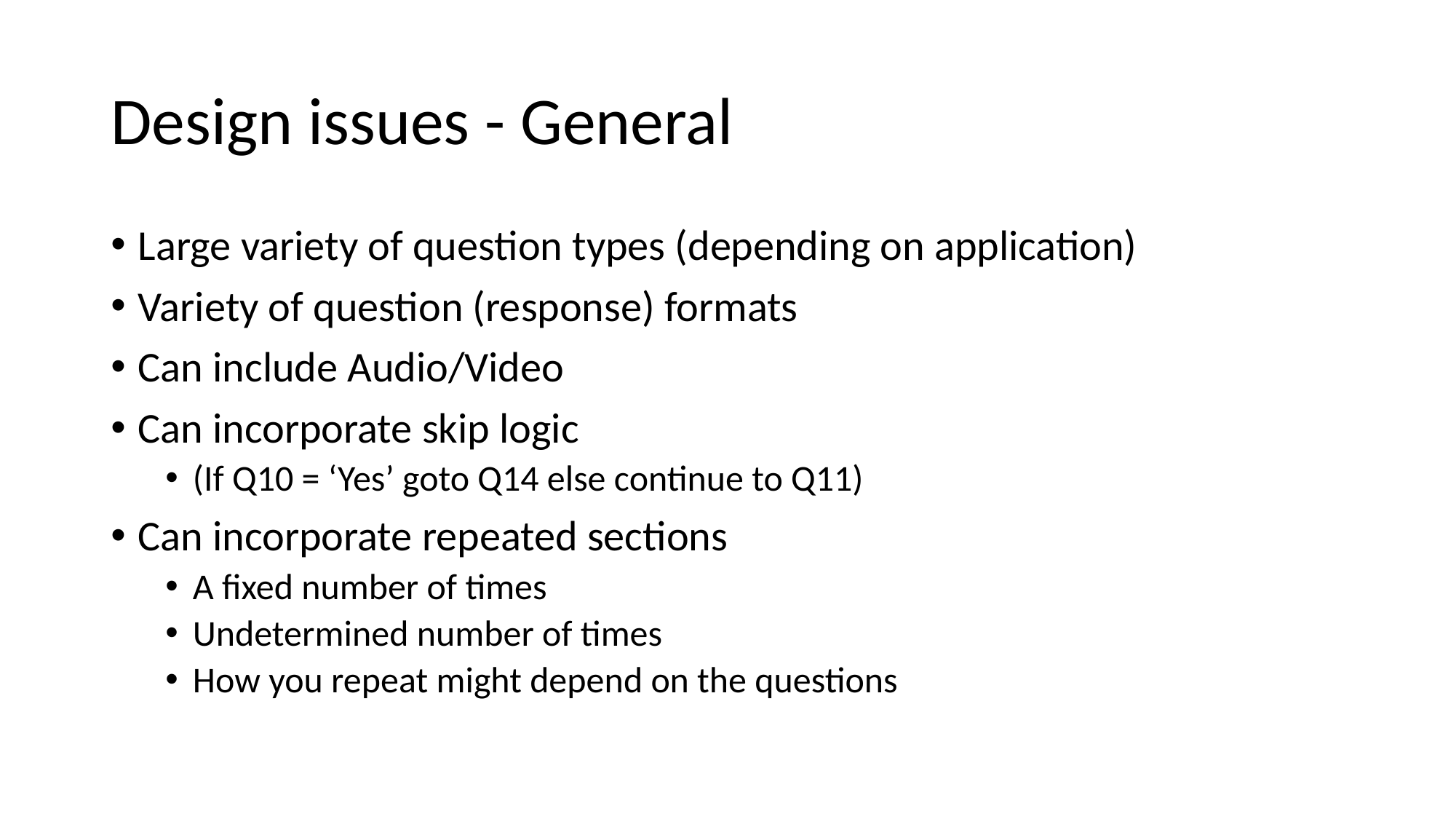

# Design issues - General
Large variety of question types (depending on application)
Variety of question (response) formats
Can include Audio/Video
Can incorporate skip logic
(If Q10 = ‘Yes’ goto Q14 else continue to Q11)
Can incorporate repeated sections
A fixed number of times
Undetermined number of times
How you repeat might depend on the questions